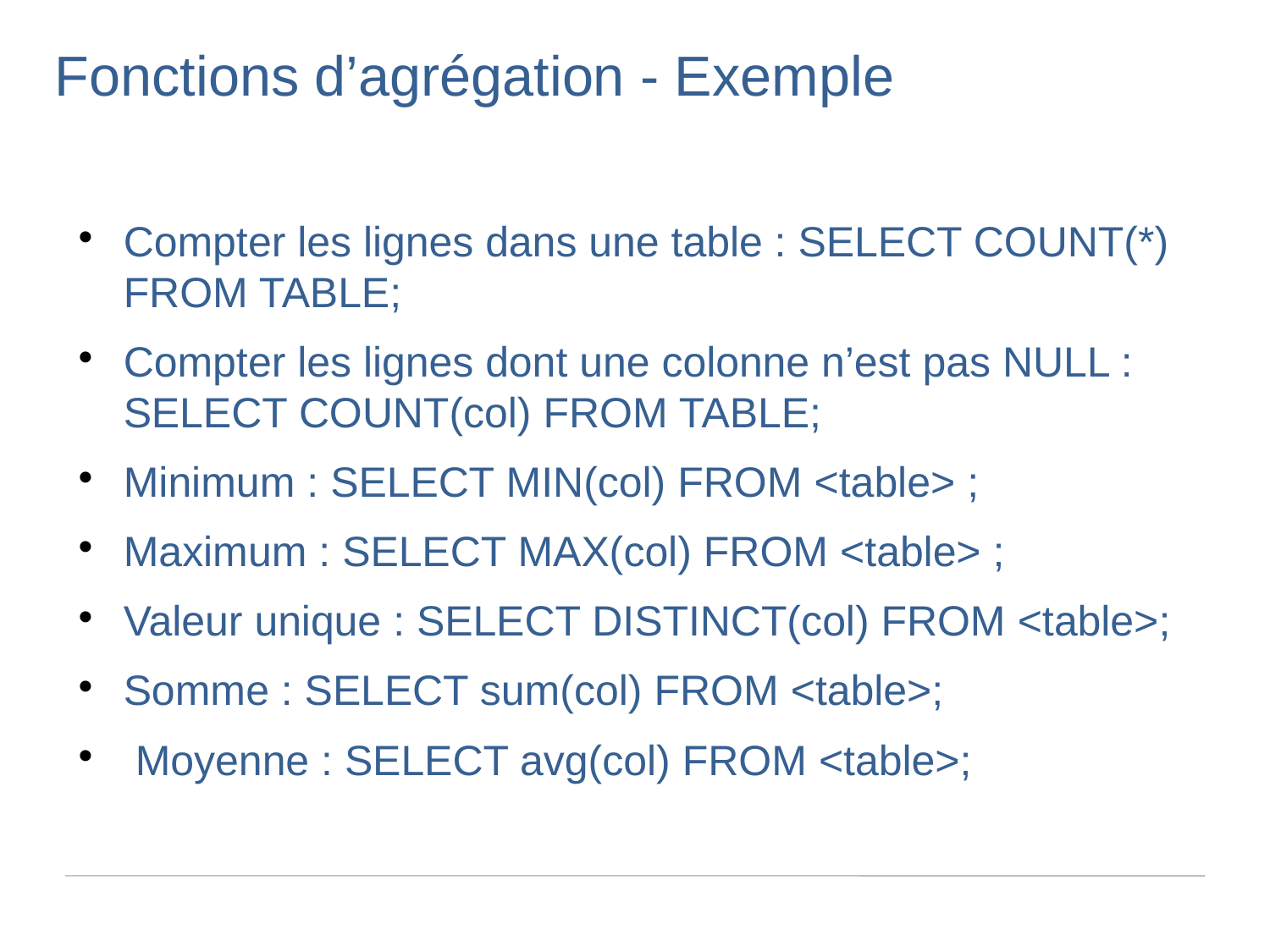

Fonctions d’agrégation - Exemple

Compter les lignes dans une table : SELECT COUNT(*) FROM TABLE;
Compter les lignes dont une colonne n’est pas NULL : SELECT COUNT(col) FROM TABLE;
Minimum : SELECT MIN(col) FROM <table> ;
Maximum : SELECT MAX(col) FROM <table> ;
Valeur unique : SELECT DISTINCT(col) FROM <table>;
Somme : SELECT sum(col) FROM <table>;
 Moyenne : SELECT avg(col) FROM <table>;